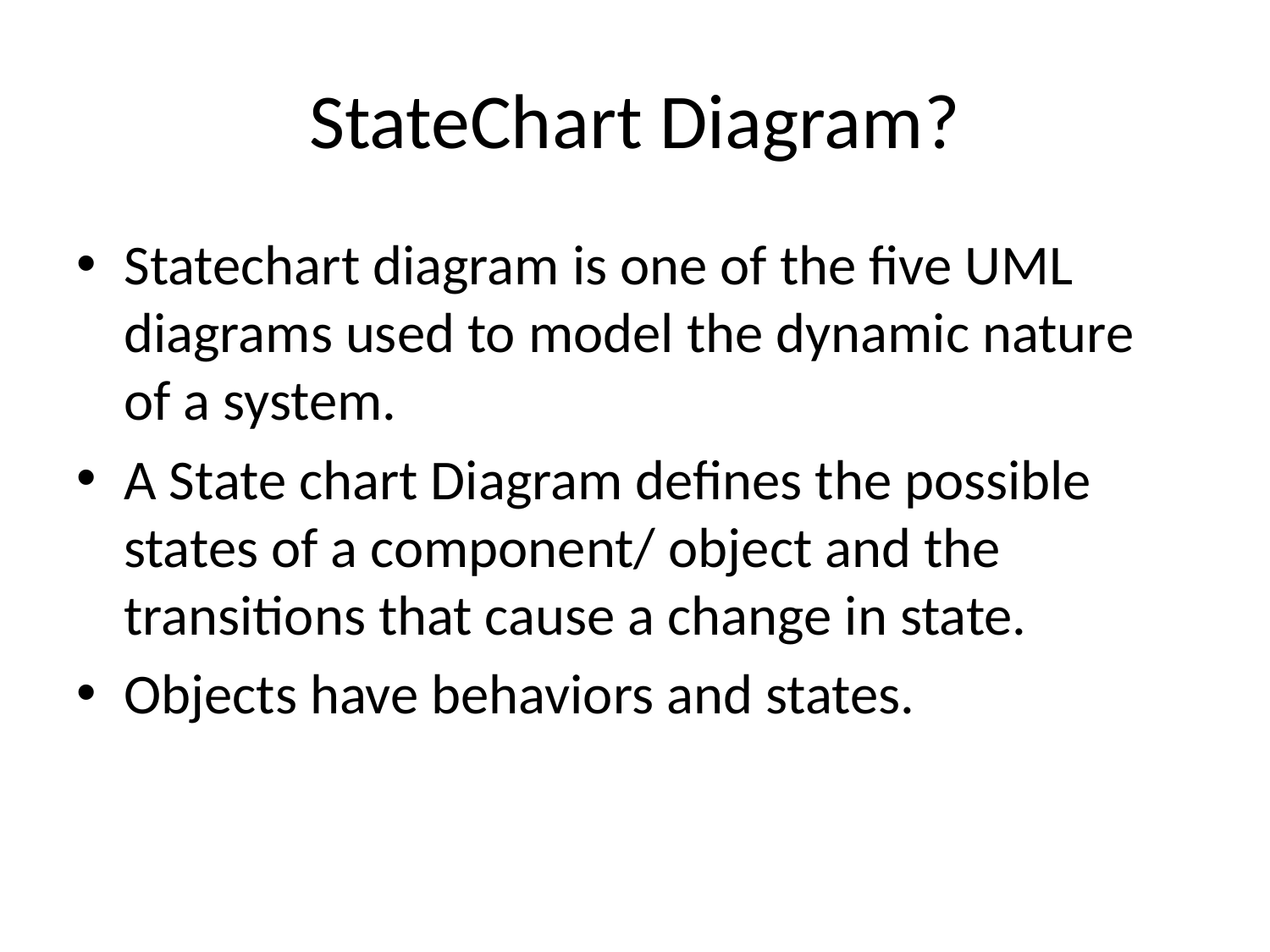

# StateChart Diagram?
Statechart diagram is one of the five UML diagrams used to model the dynamic nature of a system.
A State chart Diagram defines the possible states of a component/ object and the transitions that cause a change in state.
Objects have behaviors and states.